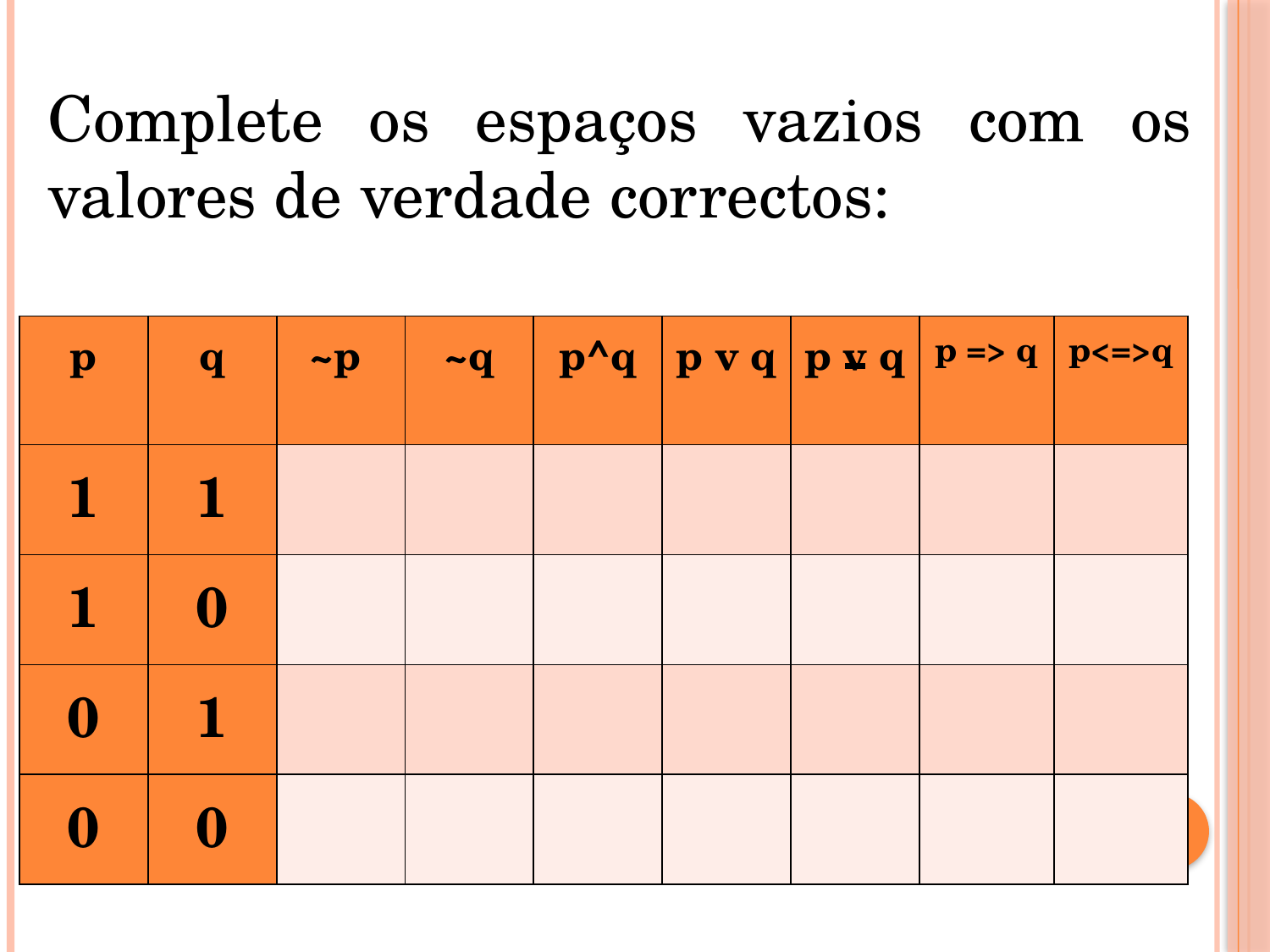

Complete os espaços vazios com os valores de verdade correctos:
| p | q | ~p | ~q | p^q | p v q | p v q |
| --- | --- | --- | --- | --- | --- | --- |
| 1 | 1 |  |  |  |  |  |
| 1 | 0 |  |  |  |  |  |
| 0 | 1 |  |  |  |  |  |
| 0 | 0 |  |  |  |  |  |
| p => q | p<=>q |
| --- | --- |
|  |  |
|  |  |
|  |  |
|  |  |